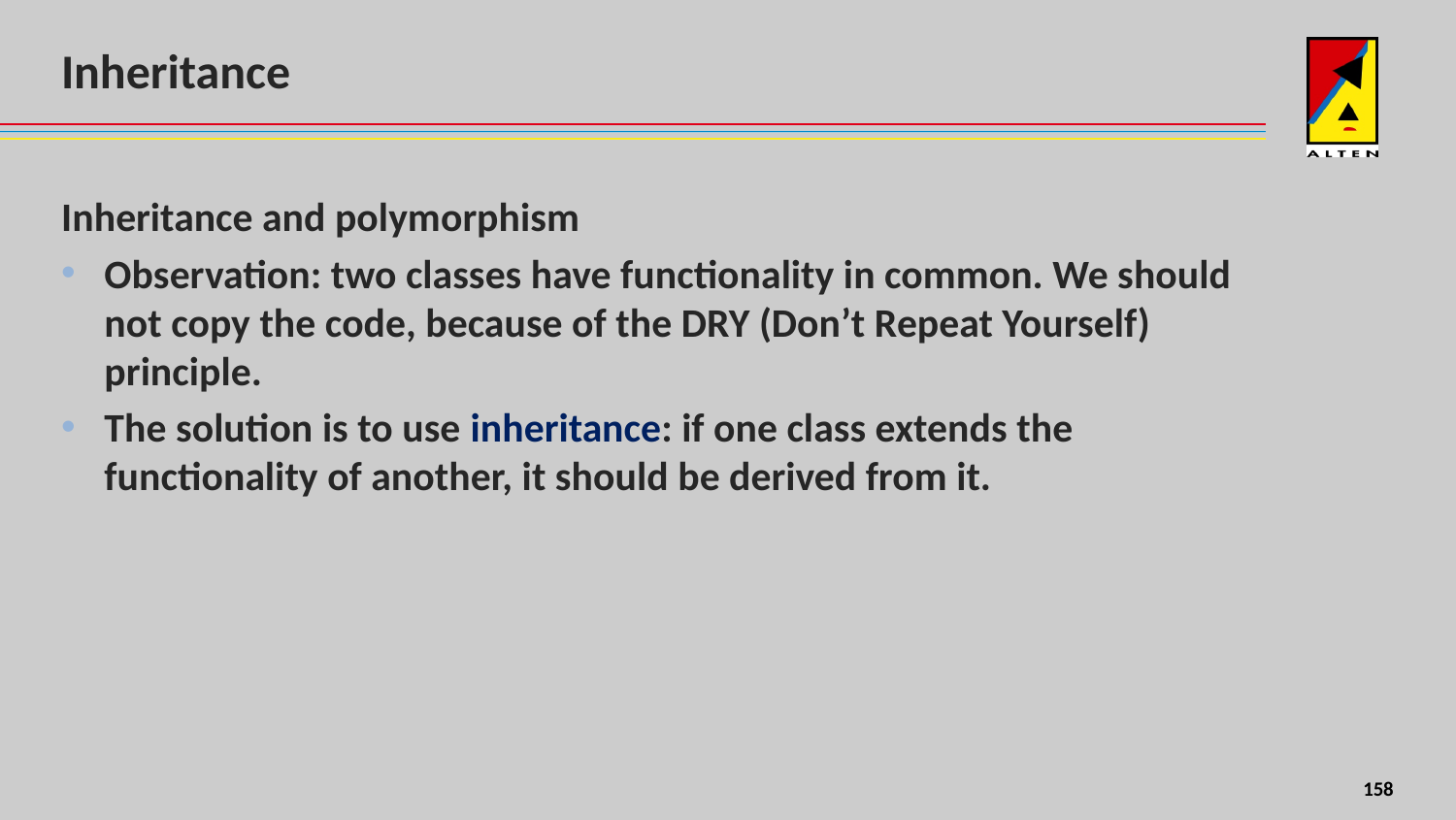

# Inheritance
Inheritance and polymorphism
Observation: two classes have functionality in common. We should not copy the code, because of the DRY (Don’t Repeat Yourself) principle.
The solution is to use inheritance: if one class extends the functionality of another, it should be derived from it.
158